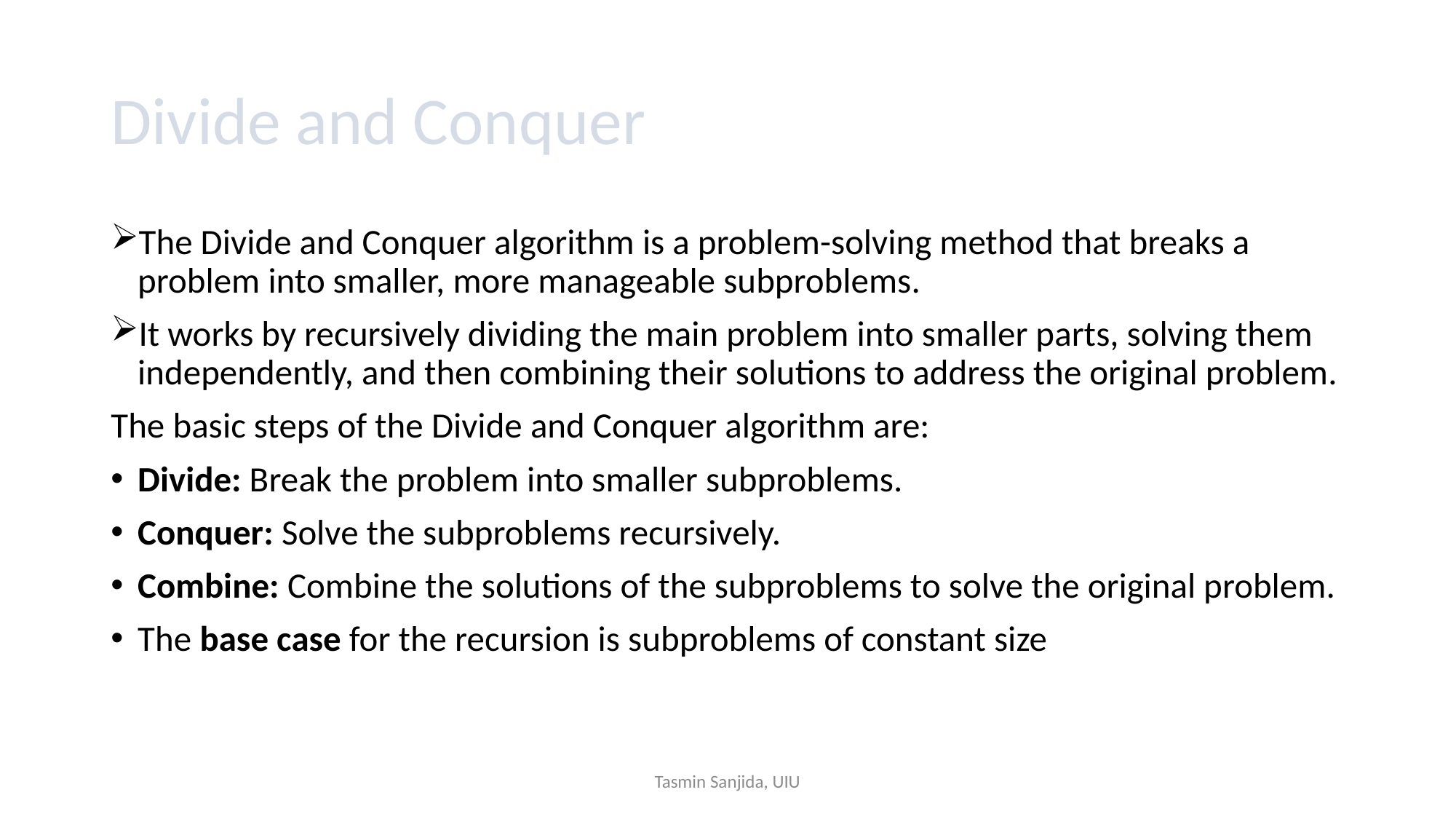

# Divide and Conquer
The Divide and Conquer algorithm is a problem-solving method that breaks a problem into smaller, more manageable subproblems.
It works by recursively dividing the main problem into smaller parts, solving them independently, and then combining their solutions to address the original problem.
The basic steps of the Divide and Conquer algorithm are:
Divide: Break the problem into smaller subproblems.
Conquer: Solve the subproblems recursively.
Combine: Combine the solutions of the subproblems to solve the original problem.
The base case for the recursion is subproblems of constant size
Tasmin Sanjida, UIU
2